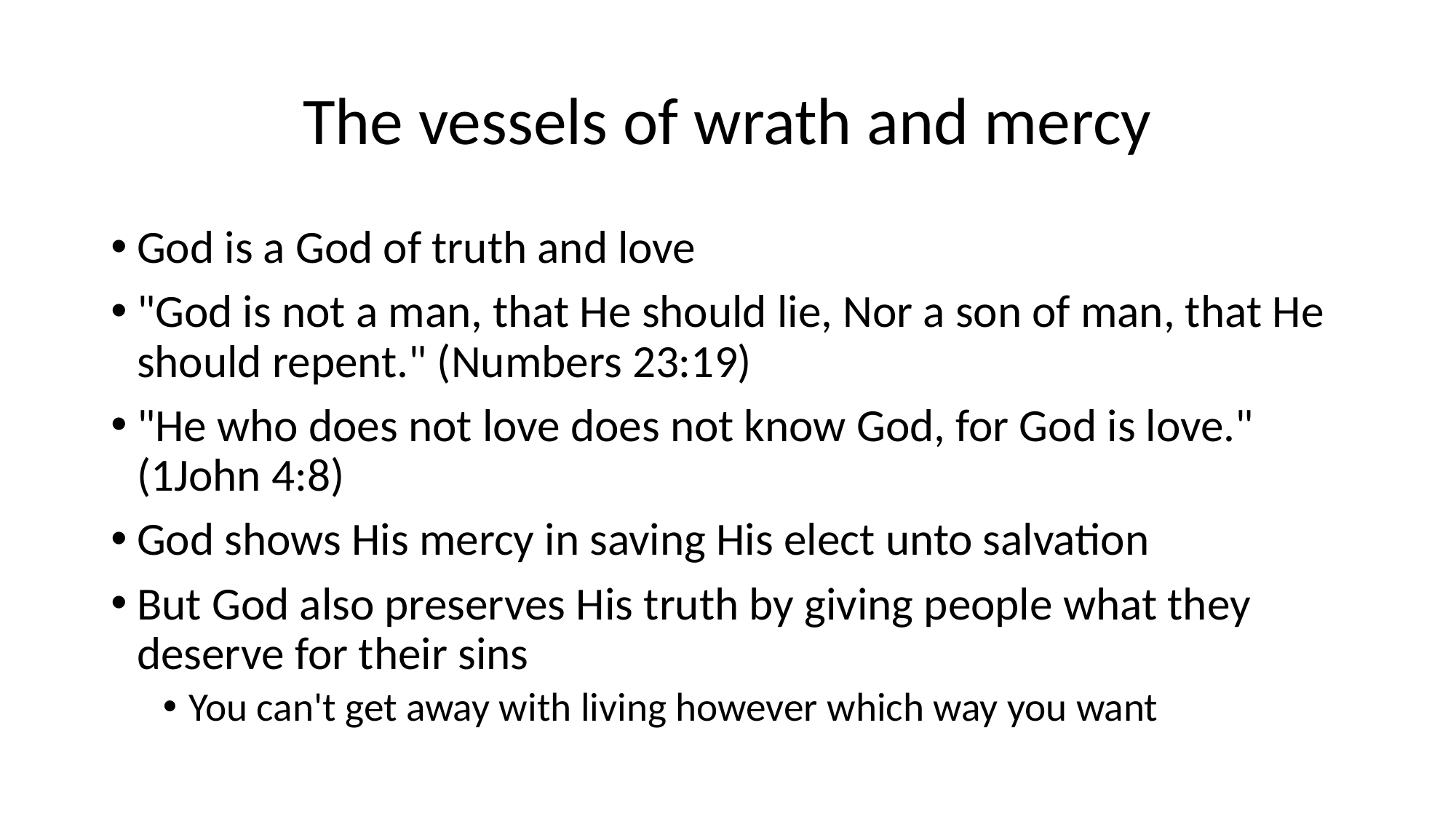

# The vessels of wrath and mercy
God is a God of truth and love
"God is not a man, that He should lie, Nor a son of man, that He should repent." (Numbers 23:19)
"He who does not love does not know God, for God is love." (1John 4:8)
God shows His mercy in saving His elect unto salvation
But God also preserves His truth by giving people what they deserve for their sins
You can't get away with living however which way you want